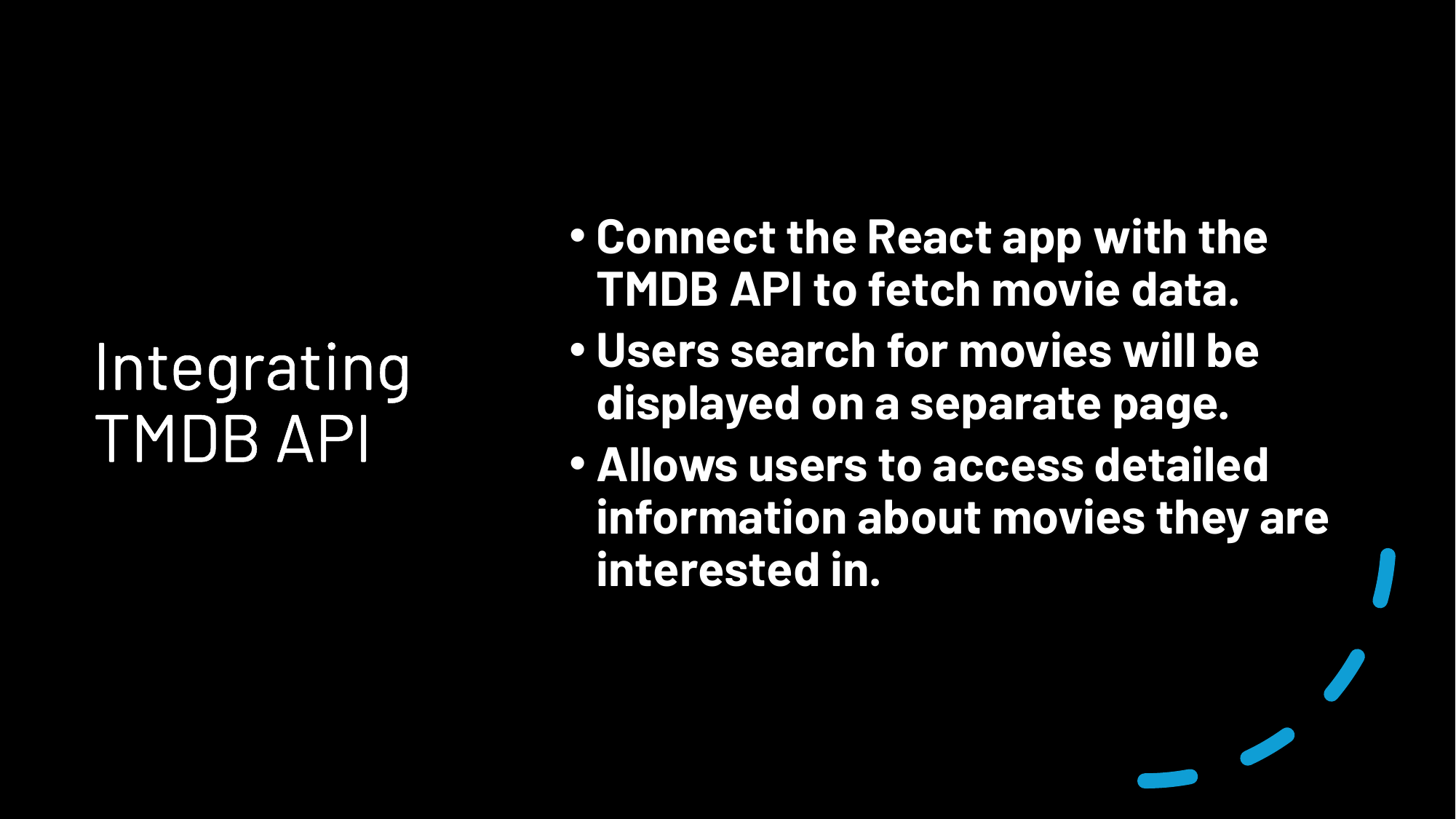

# Integrating TMDB API
Connect the React app with the TMDB API to fetch movie data.
Users search for movies will be displayed on a separate page.
Allows users to access detailed information about movies they are interested in.